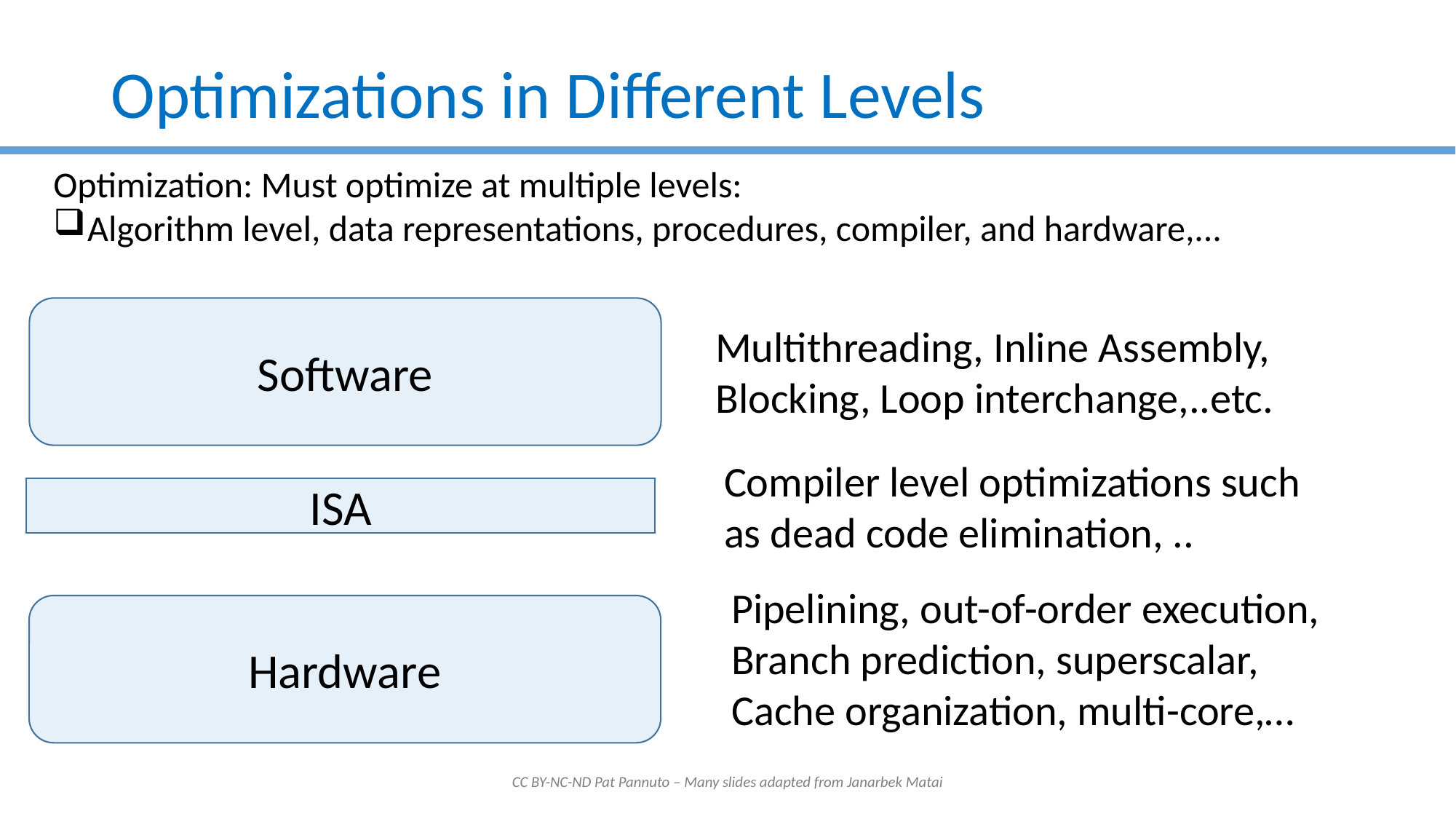

# Optimizations in Different Levels
Optimization: Must optimize at multiple levels:
Algorithm level, data representations, procedures, compiler, and hardware,...
Software
Multithreading, Inline Assembly,
Blocking, Loop interchange,..etc.
Compiler level optimizations such
as dead code elimination, ..
ISA
Pipelining, out-of-order execution,
Branch prediction, superscalar,
Cache organization, multi-core,…
Hardware
CC BY-NC-ND Pat Pannuto – Many slides adapted from Janarbek Matai